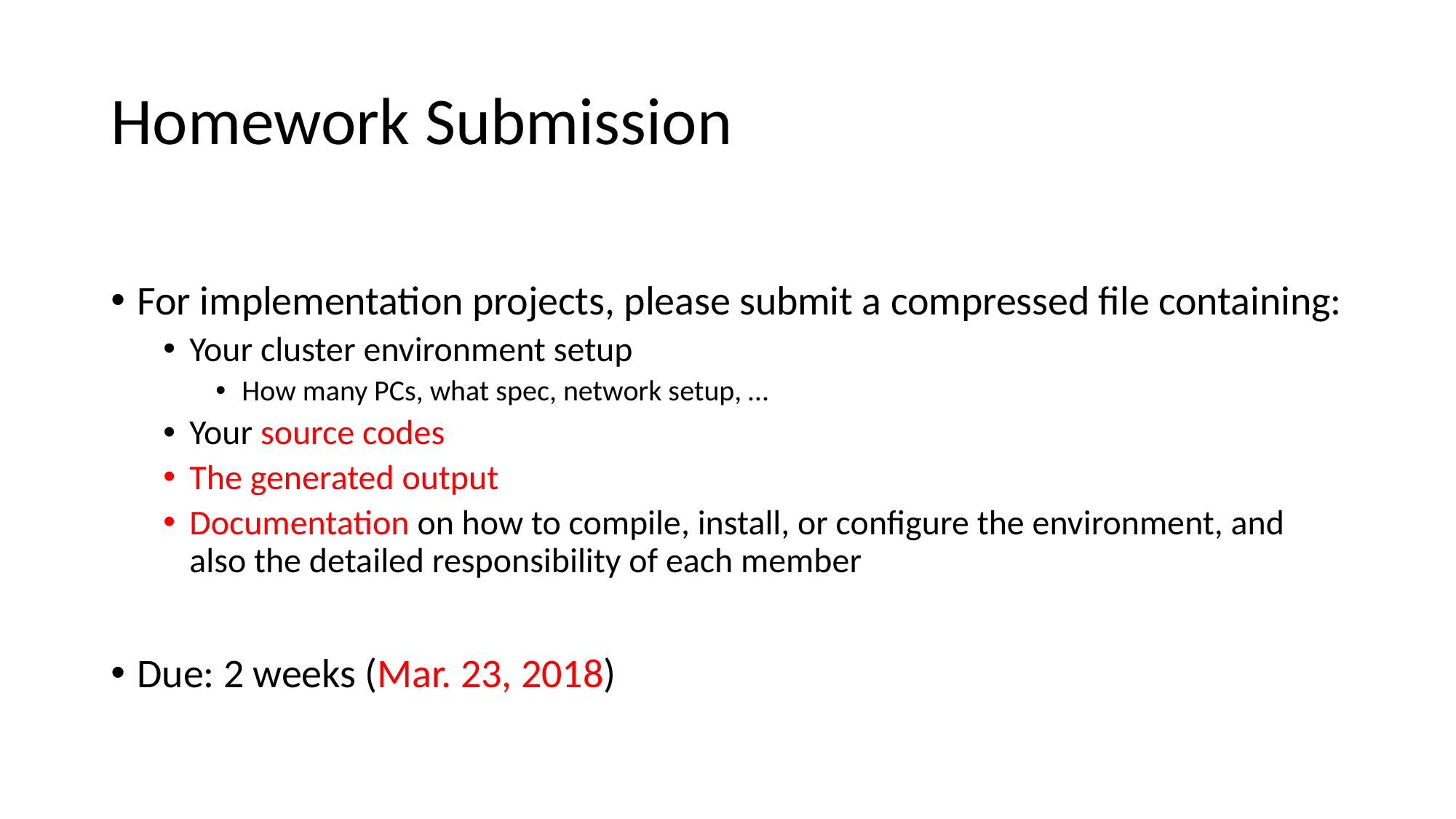

# Homework Submission

For implementation projects, please submit a compressed file containing:
Your cluster environment setup
How many PCs, what spec, network setup, …
Your source codes
The generated output
Documentation on how to compile, install, or configure the environment, and also the detailed responsibility of each member

Due: 2 weeks (Mar. 23, 2018)